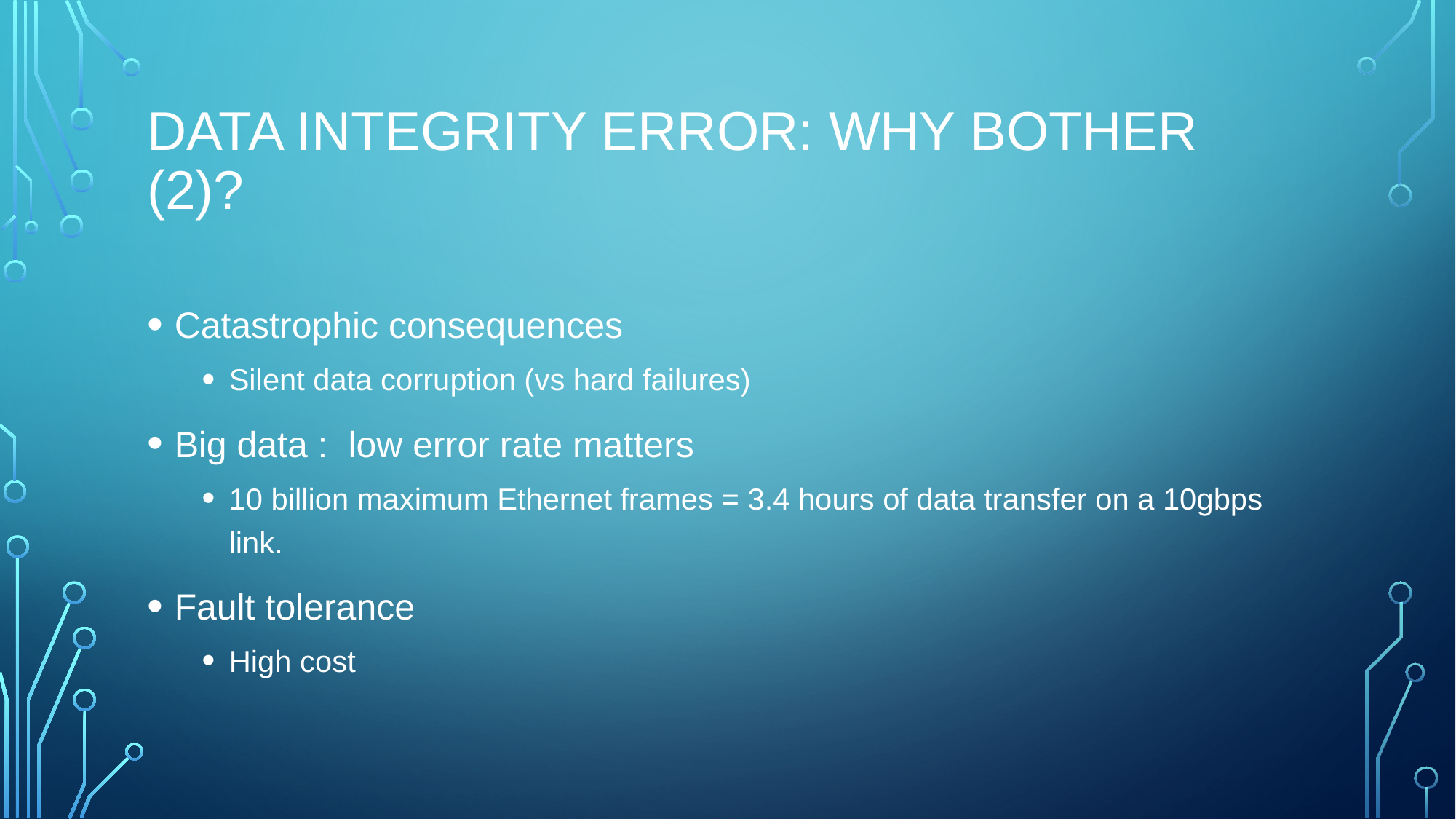

# Data Integrity Error: Why bother (2)?
Catastrophic consequences
Silent data corruption (vs hard failures)
Big data :  low error rate matters
10 billion maximum Ethernet frames = 3.4 hours of data transfer on a 10gbps link.
Fault tolerance
High cost